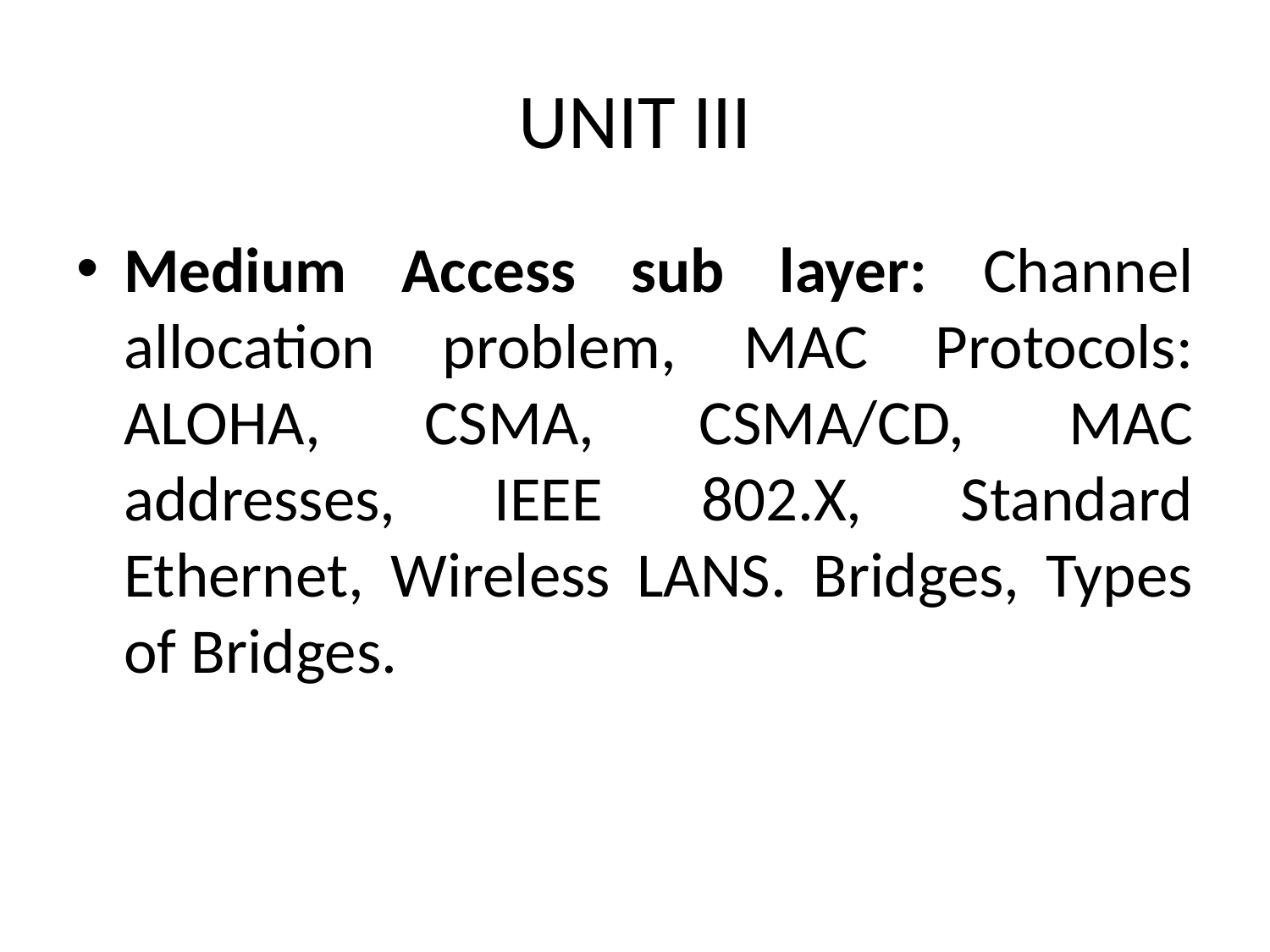

# UNIT III
Medium Access sub layer: Channel allocation problem, MAC Protocols: ALOHA, CSMA, CSMA/CD, MAC addresses, IEEE 802.X, Standard Ethernet, Wireless LANS. Bridges, Types of Bridges.